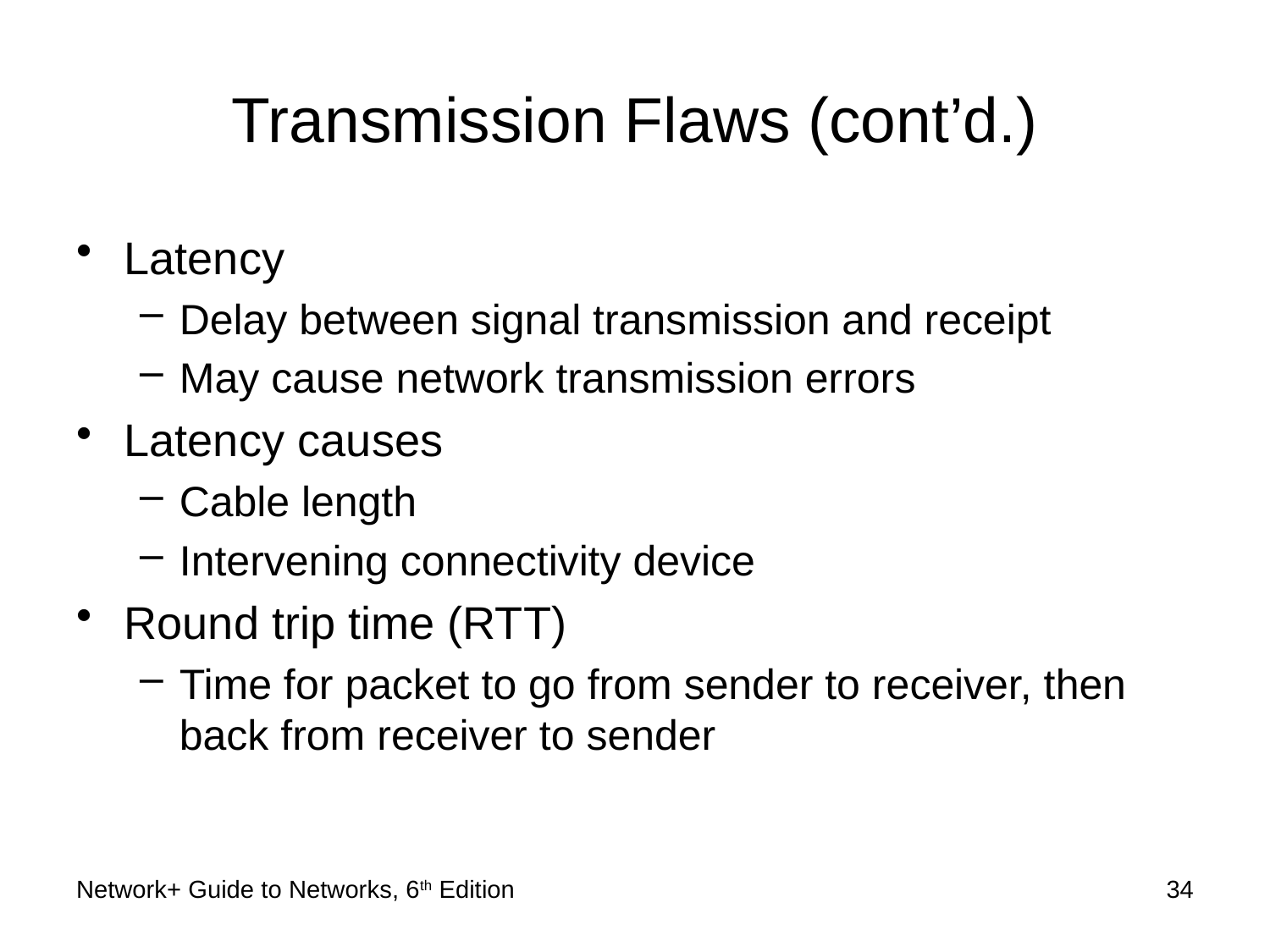

# Transmission Flaws (cont’d.)
Latency
Delay between signal transmission and receipt
May cause network transmission errors
Latency causes
Cable length
Intervening connectivity device
Round trip time (RTT)
Time for packet to go from sender to receiver, then back from receiver to sender
Network+ Guide to Networks, 6th Edition
34